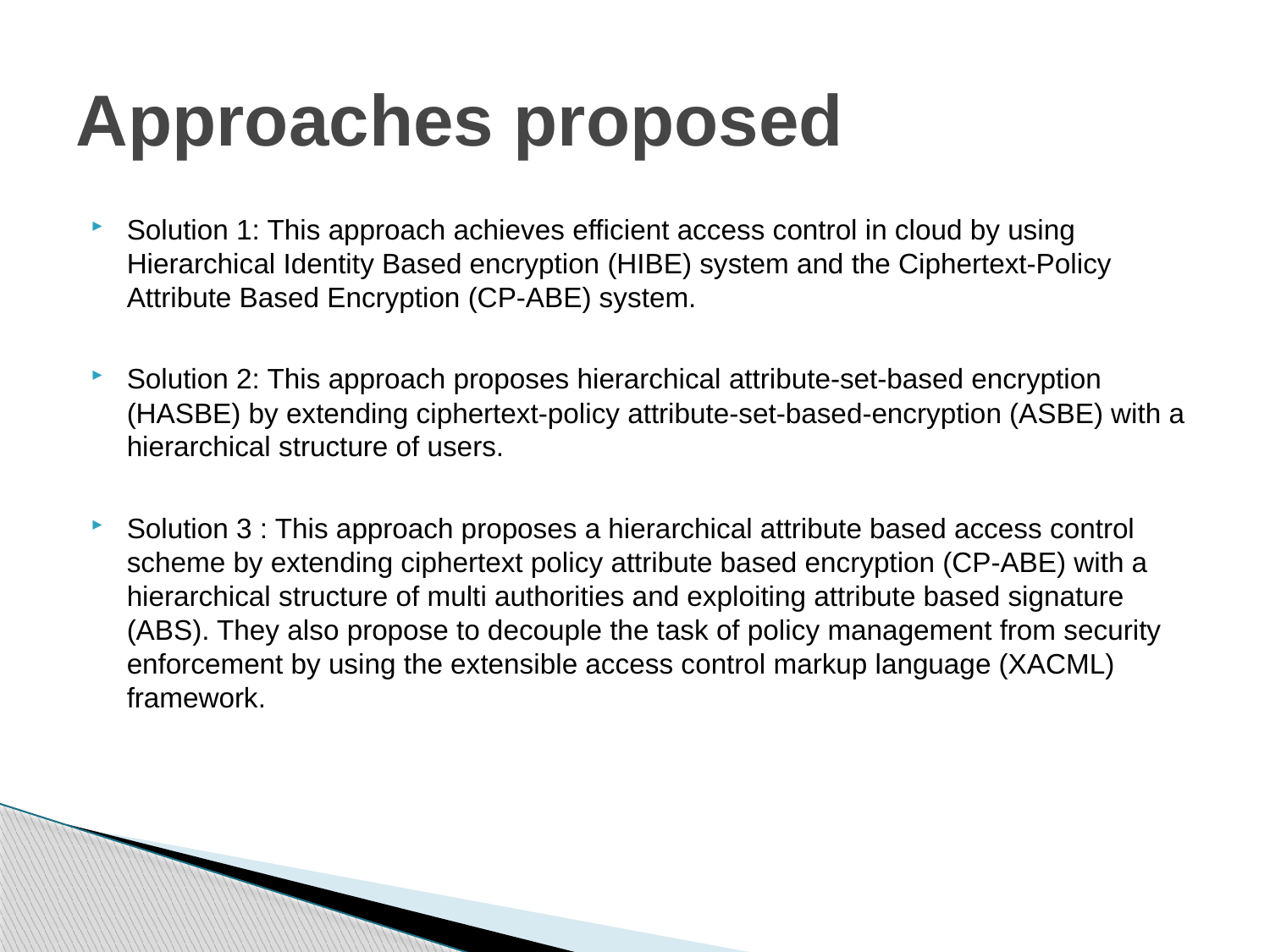

# Approaches proposed
Solution 1: This approach achieves efficient access control in cloud by using Hierarchical Identity Based encryption (HIBE) system and the Ciphertext-Policy Attribute Based Encryption (CP-ABE) system.

Solution 2: This approach proposes hierarchical attribute-set-based encryption (HASBE) by extending ciphertext-policy attribute-set-based-encryption (ASBE) with a hierarchical structure of users.

Solution 3 : This approach proposes a hierarchical attribute based access control scheme by extending ciphertext policy attribute based encryption (CP-ABE) with a hierarchical structure of multi authorities and exploiting attribute based signature (ABS). They also propose to decouple the task of policy management from security enforcement by using the extensible access control markup language (XACML) framework.